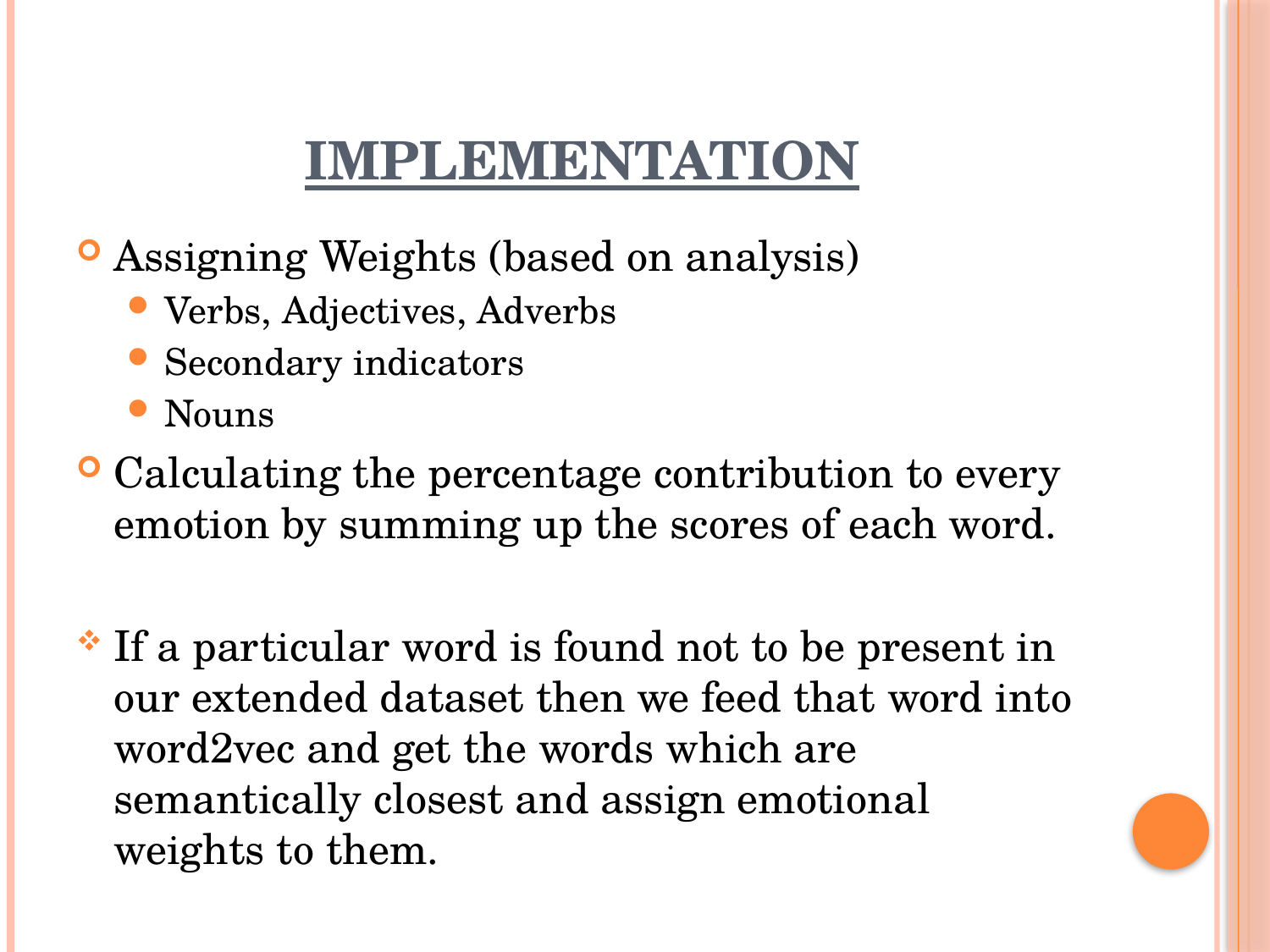

# IMPLEMENTATION
Assigning Weights (based on analysis)
Verbs, Adjectives, Adverbs
Secondary indicators
Nouns
Calculating the percentage contribution to every emotion by summing up the scores of each word.

If a particular word is found not to be present in our extended dataset then we feed that word into word2vec and get the words which are semantically closest and assign emotional weights to them.